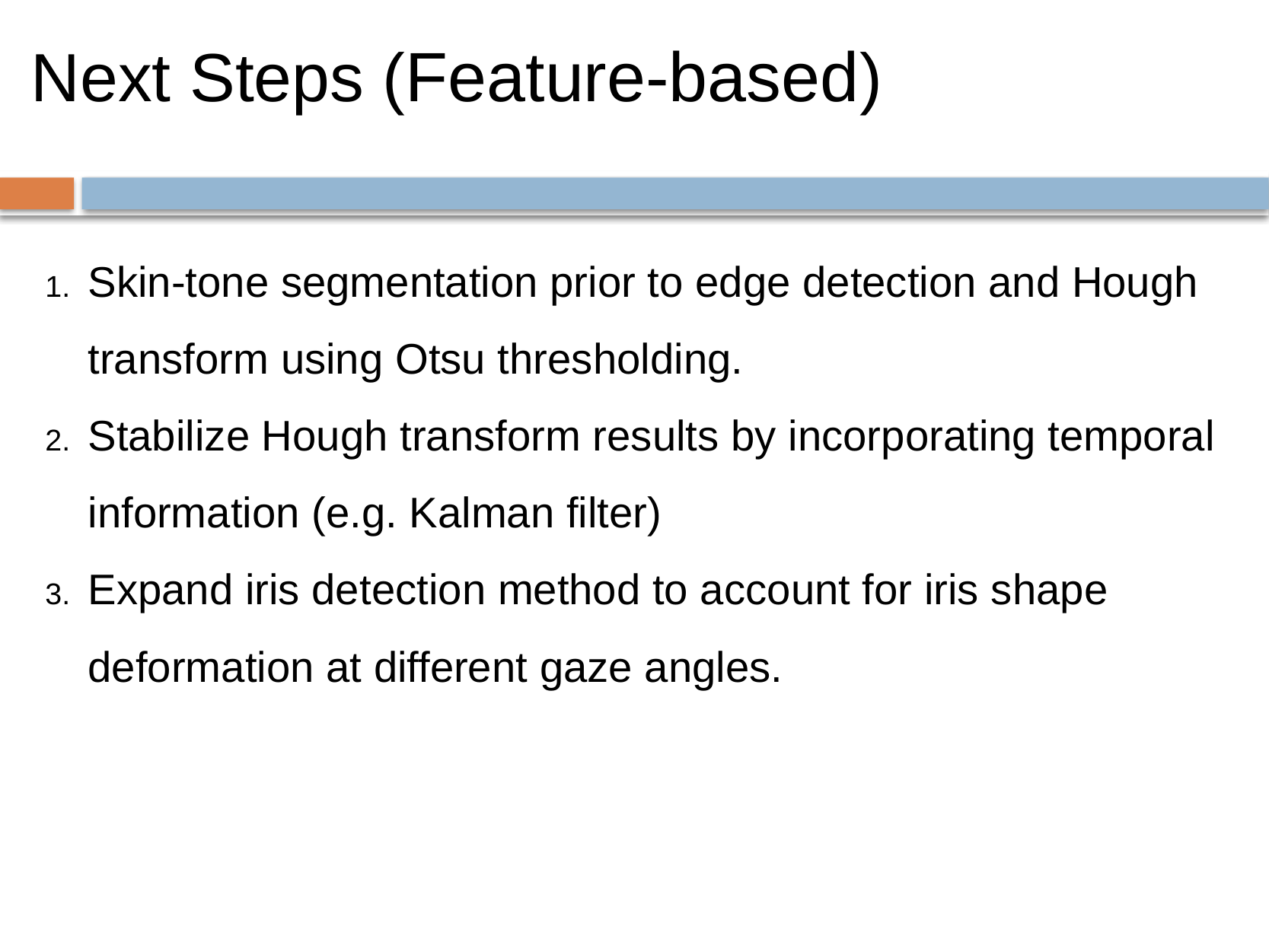

# Next Steps (Feature-based)
Skin-tone segmentation prior to edge detection and Hough transform using Otsu thresholding.
Stabilize Hough transform results by incorporating temporal information (e.g. Kalman filter)
Expand iris detection method to account for iris shape deformation at different gaze angles.